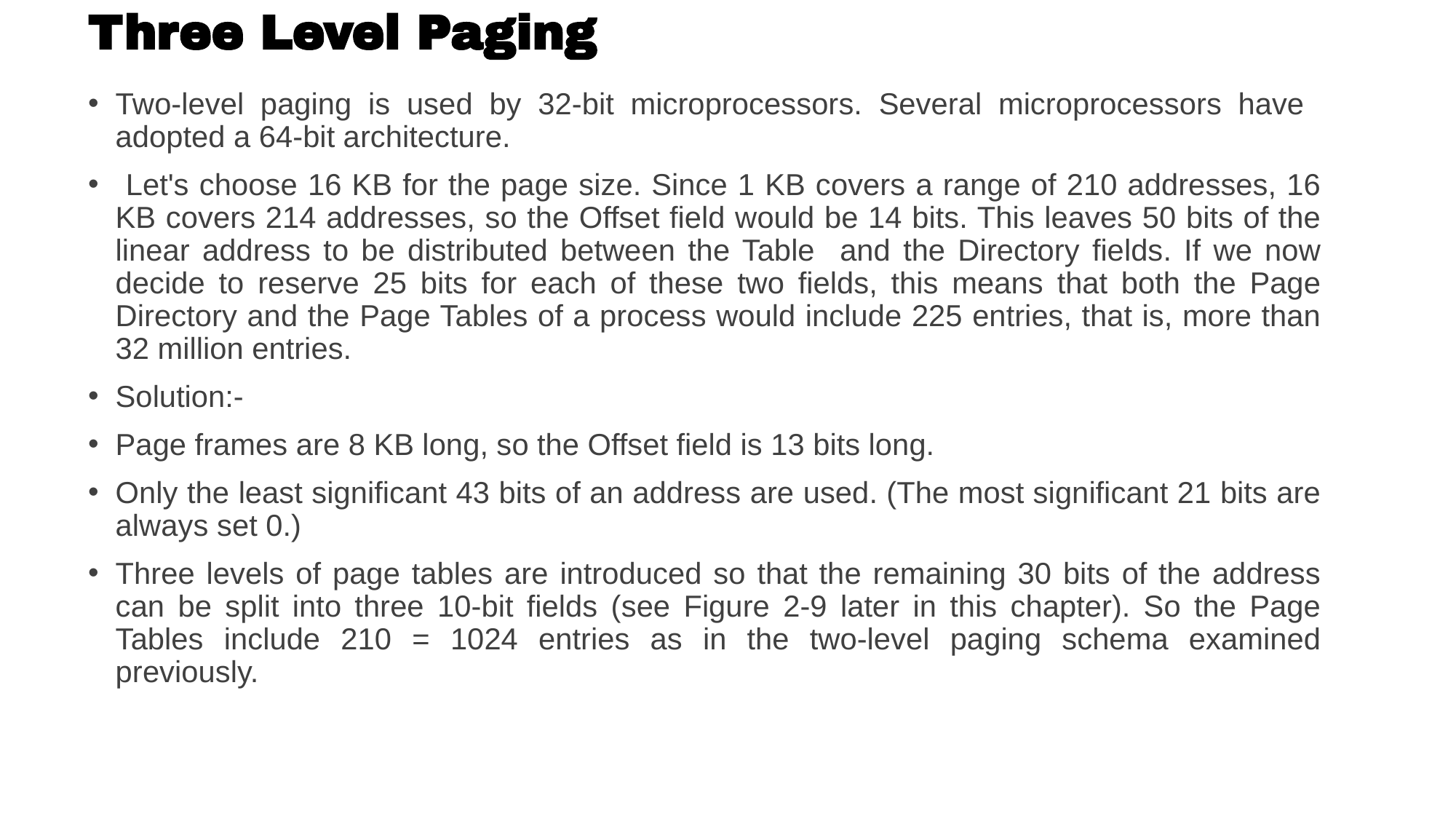

# Three Level Paging
Two-level paging is used by 32-bit microprocessors. Several microprocessors have  adopted a 64-bit architecture.
 Let's choose 16 KB for the page size. Since 1 KB covers a range of 210 addresses, 16 KB covers 214 addresses, so the Offset field would be 14 bits. This leaves 50 bits of the linear address to be distributed between the Table  and the Directory fields. If we now decide to reserve 25 bits for each of these two fields, this means that both the Page Directory and the Page Tables of a process would include 225 entries, that is, more than 32 million entries.
Solution:-
Page frames are 8 KB long, so the Offset field is 13 bits long.
Only the least significant 43 bits of an address are used. (The most significant 21 bits are always set 0.)
Three levels of page tables are introduced so that the remaining 30 bits of the address can be split into three 10-bit fields (see Figure 2-9 later in this chapter). So the Page Tables include 210 = 1024 entries as in the two-level paging schema examined previously.